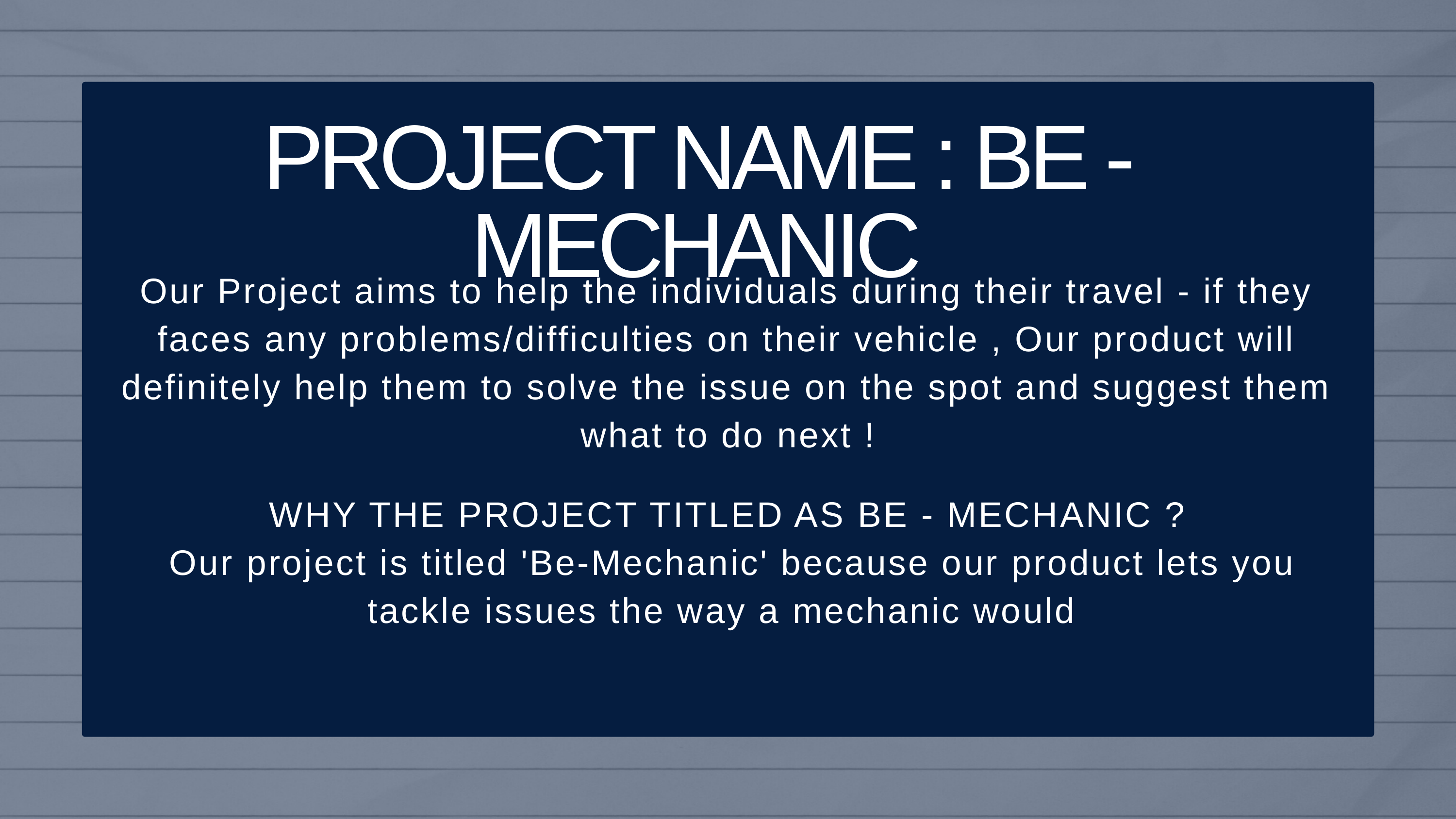

PROJECT NAME : BE - MECHANIC

Our Project aims to help the individuals during their travel - if they faces any problems/difficulties on their vehicle , Our product will definitely help them to solve the issue on the spot and suggest them what to do next !
WHY THE PROJECT TITLED AS BE - MECHANIC ?
 Our project is titled 'Be-Mechanic' because our product lets you tackle issues the way a mechanic would